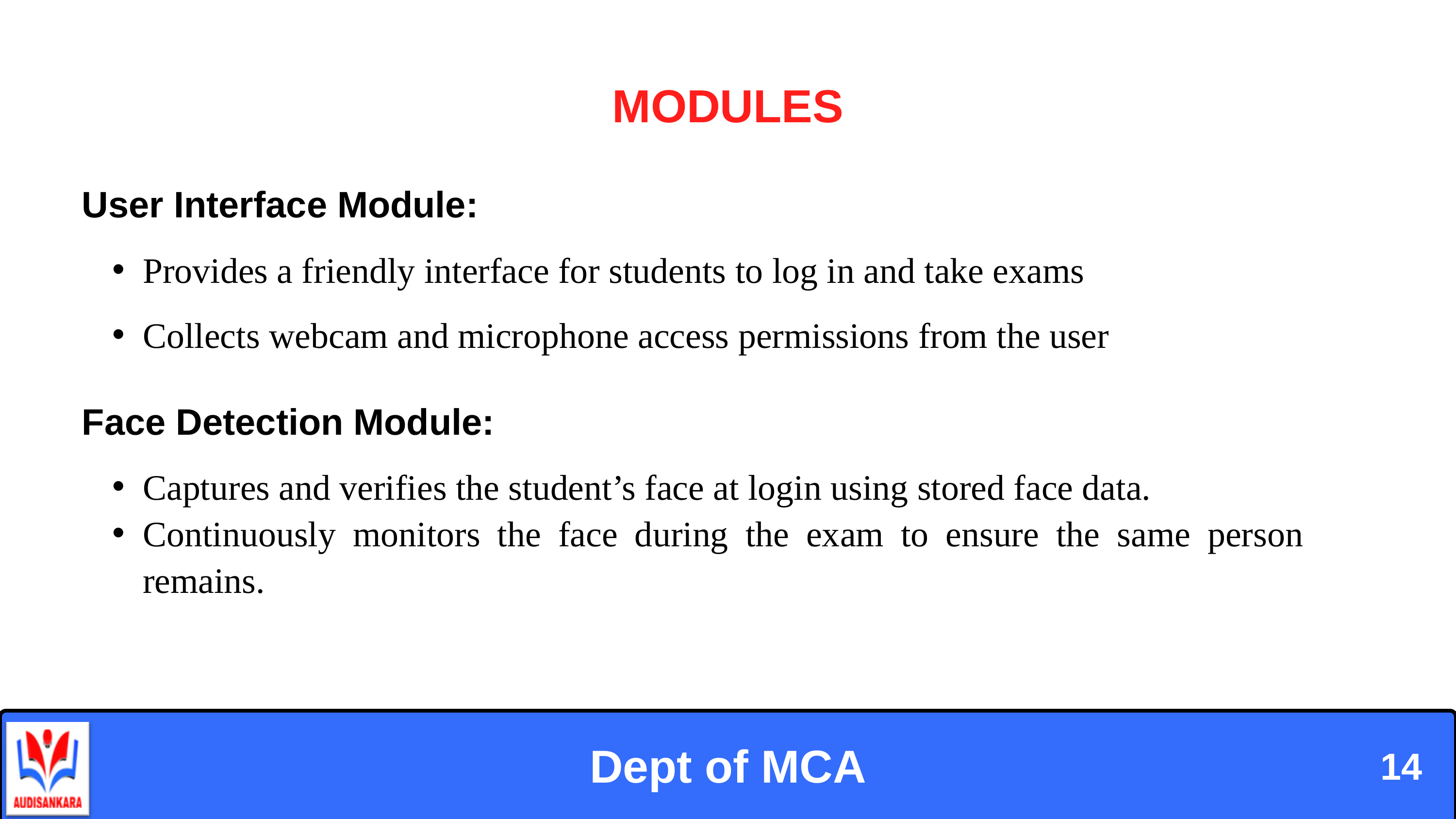

MODULES
User Interface Module:
Provides a friendly interface for students to log in and take exams
Collects webcam and microphone access permissions from the user
Face Detection Module:
Captures and verifies the student’s face at login using stored face data.
Continuously monitors the face during the exam to ensure the same person remains.

Dept of MCA
14